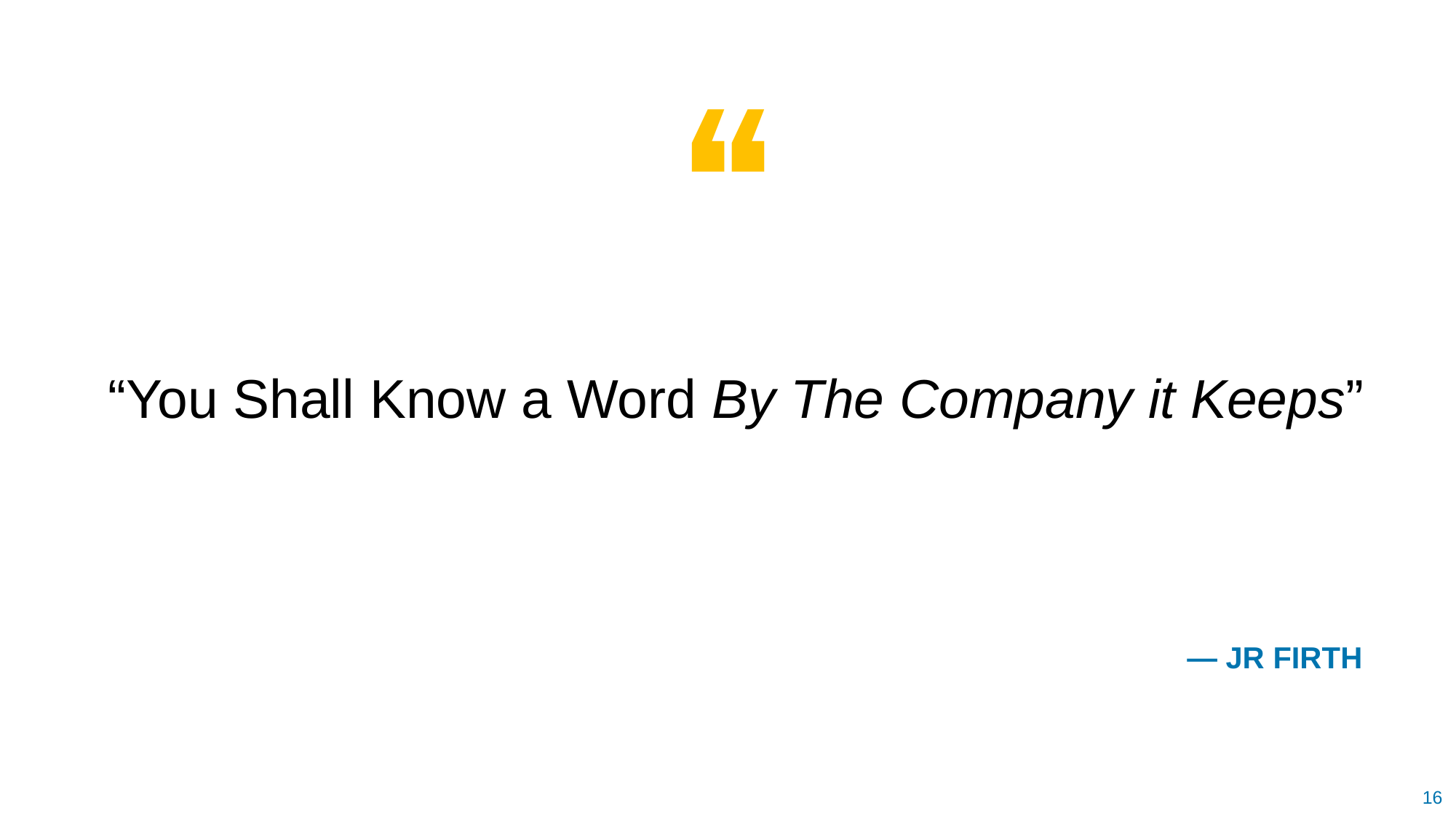

“You Shall Know a Word By The Company it Keeps”

— JR FIRTH

16